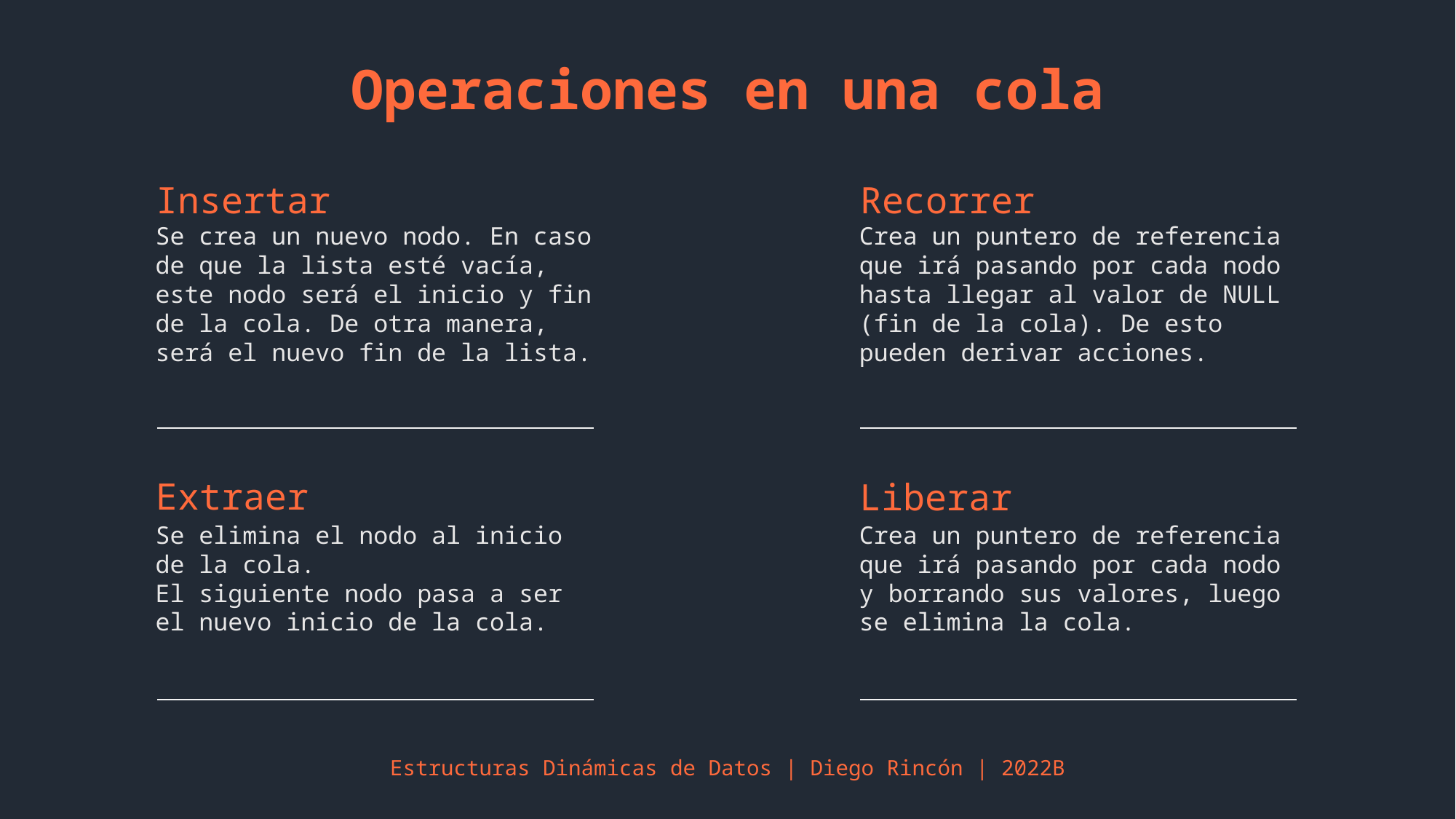

Operaciones en una cola
Insertar
Recorrer
Se crea un nuevo nodo. En caso de que la lista esté vacía, este nodo será el inicio y fin de la cola. De otra manera, será el nuevo fin de la lista.
Crea un puntero de referencia que irá pasando por cada nodo hasta llegar al valor de NULL (fin de la cola). De esto pueden derivar acciones.
Extraer
Liberar
Se elimina el nodo al inicio de la cola.
El siguiente nodo pasa a ser el nuevo inicio de la cola.
Crea un puntero de referencia que irá pasando por cada nodo y borrando sus valores, luego se elimina la cola.
Estructuras Dinámicas de Datos | Diego Rincón | 2022B